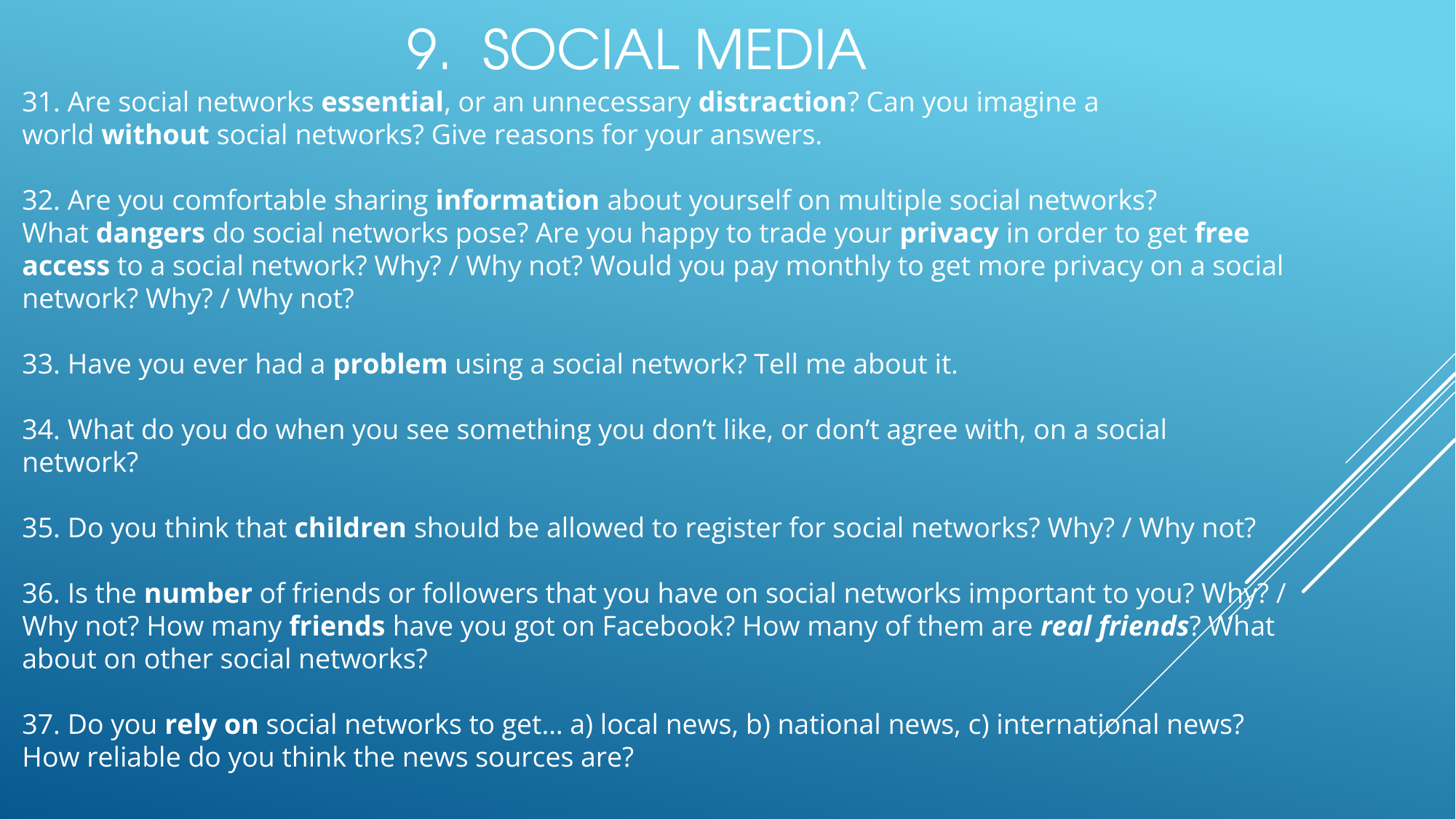

# 9.  Social Media

31. Are social networks essential, or an unnecessary distraction? Can you imagine a world without social networks? Give reasons for your answers.

32. Are you comfortable sharing information about yourself on multiple social networks? What dangers do social networks pose? Are you happy to trade your privacy in order to get free access to a social network? Why? / Why not? Would you pay monthly to get more privacy on a social network? Why? / Why not?

33. Have you ever had a problem using a social network? Tell me about it.

34. What do you do when you see something you don’t like, or don’t agree with, on a social network?

35. Do you think that children should be allowed to register for social networks? Why? / Why not?

36. Is the number of friends or followers that you have on social networks important to you? Why? / Why not? How many friends have you got on Facebook? How many of them are real friends? What about on other social networks?

37. Do you rely on social networks to get… a) local news, b) national news, c) international news? How reliable do you think the news sources are?